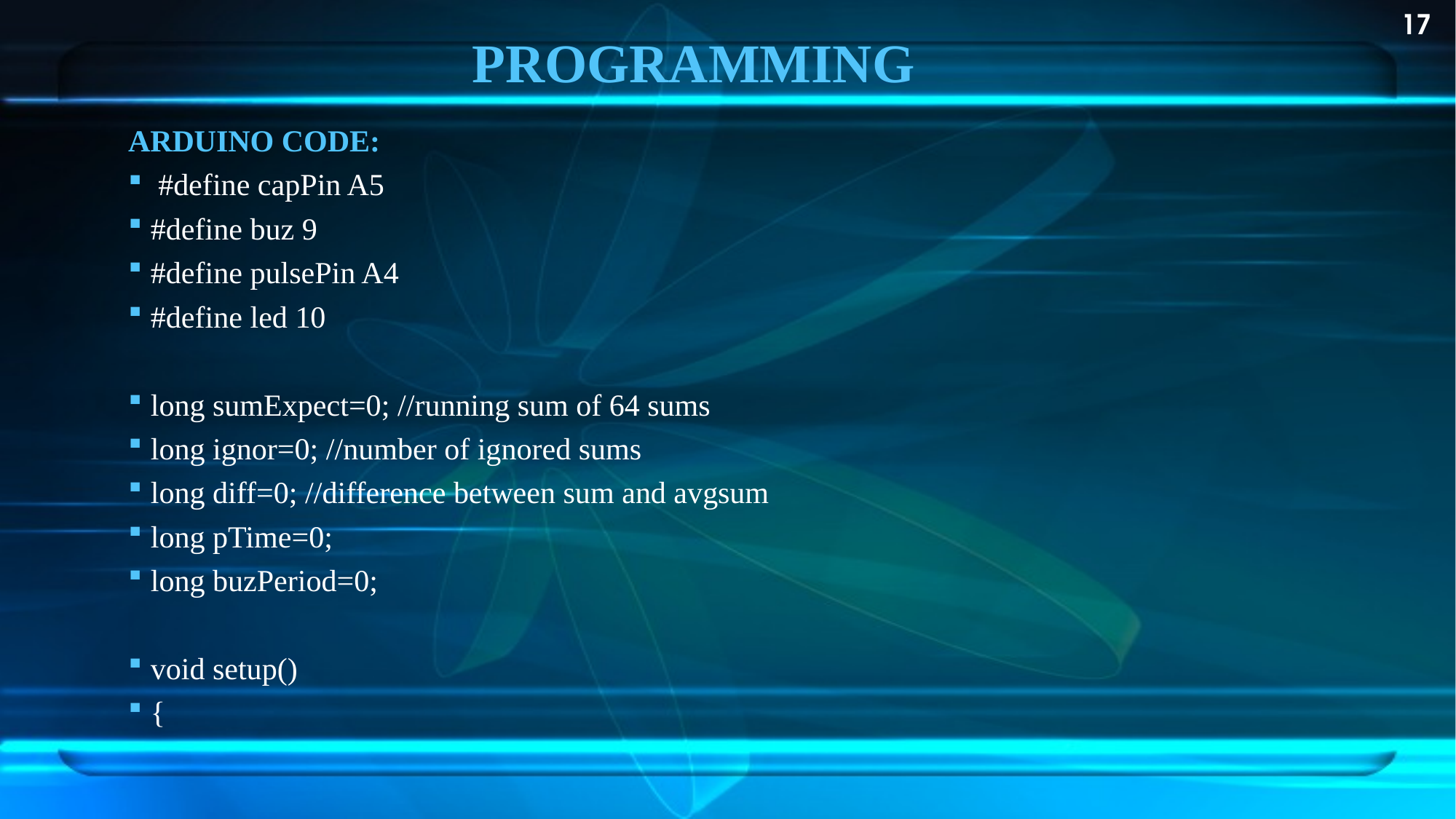

17
# PROGRAMMING
ARDUINO CODE:
 #define capPin A5
#define buz 9
#define pulsePin A4
#define led 10

long sumExpect=0; //running sum of 64 sums
long ignor=0; //number of ignored sums
long diff=0; //difference between sum and avgsum
long pTime=0;
long buzPeriod=0;

void setup()
{